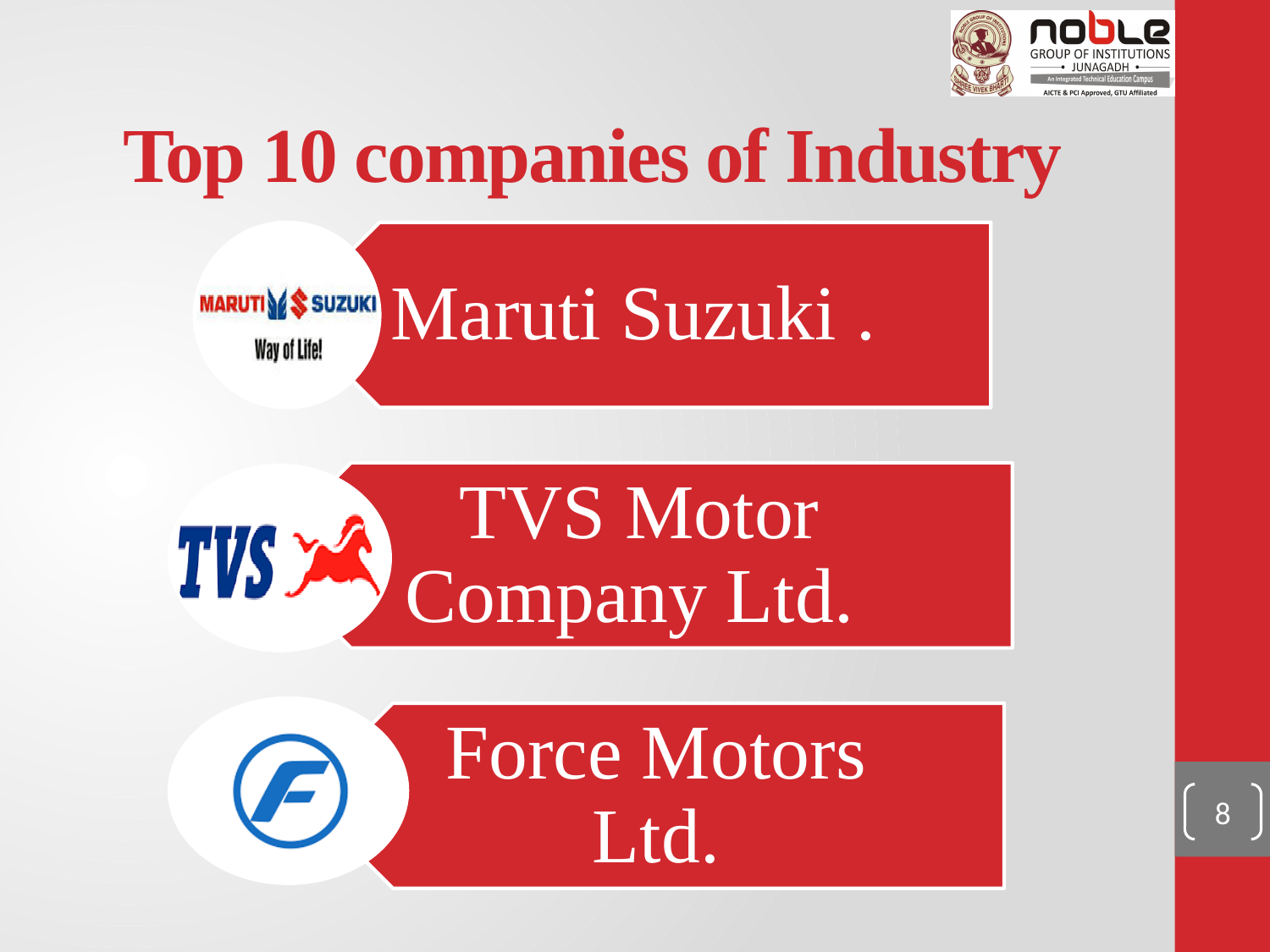

# Top 10 companies of Industry
Maruti Suzuki .
TVS Motor Company Ltd.
Force Motors Ltd.
8